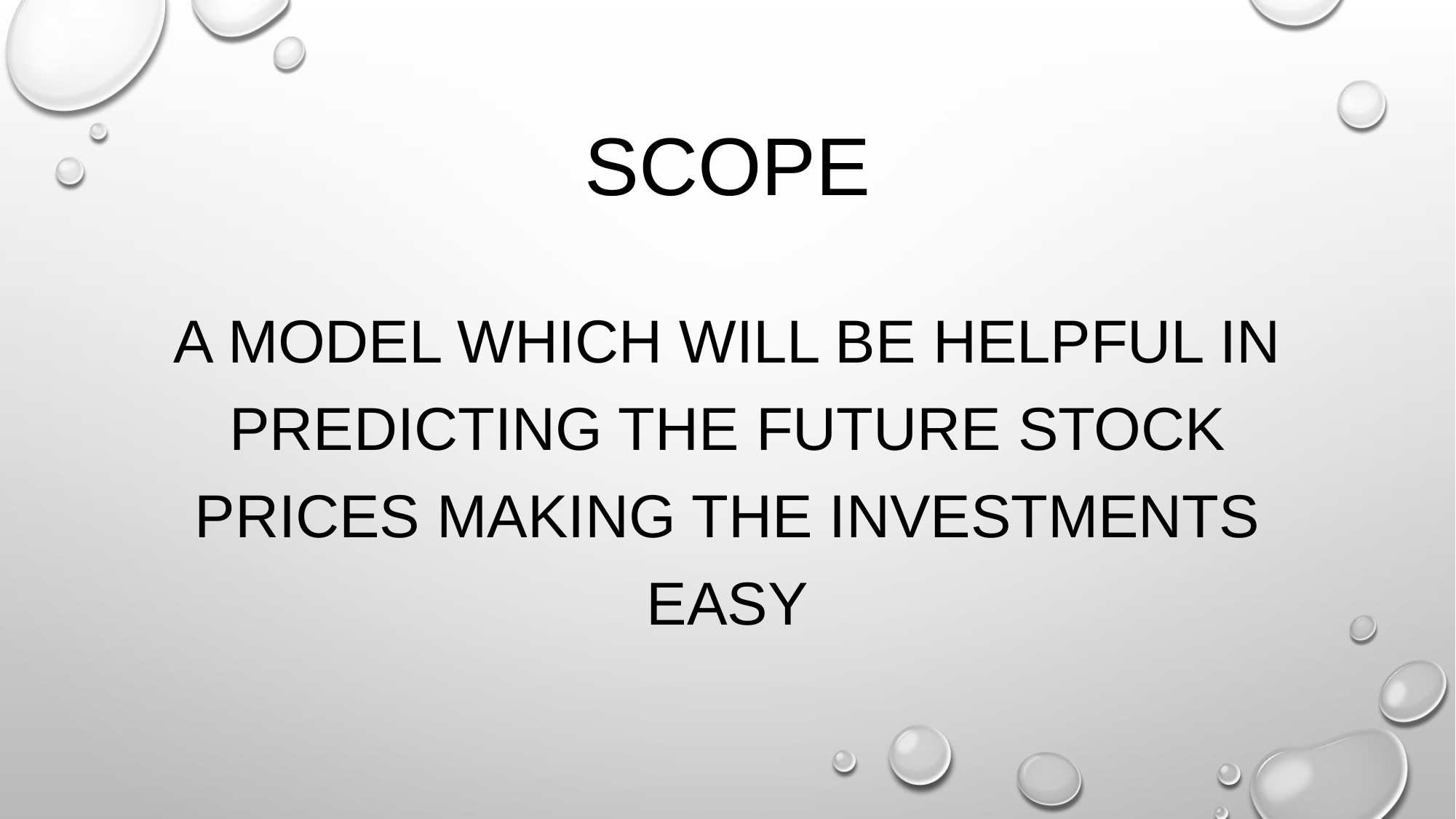

# Scope
A MODEL WHICH WILL BE HELPFUL IN PREDICTING THE FUTURE STOCK PRICES MAKING THE INVESTMENTS EASY